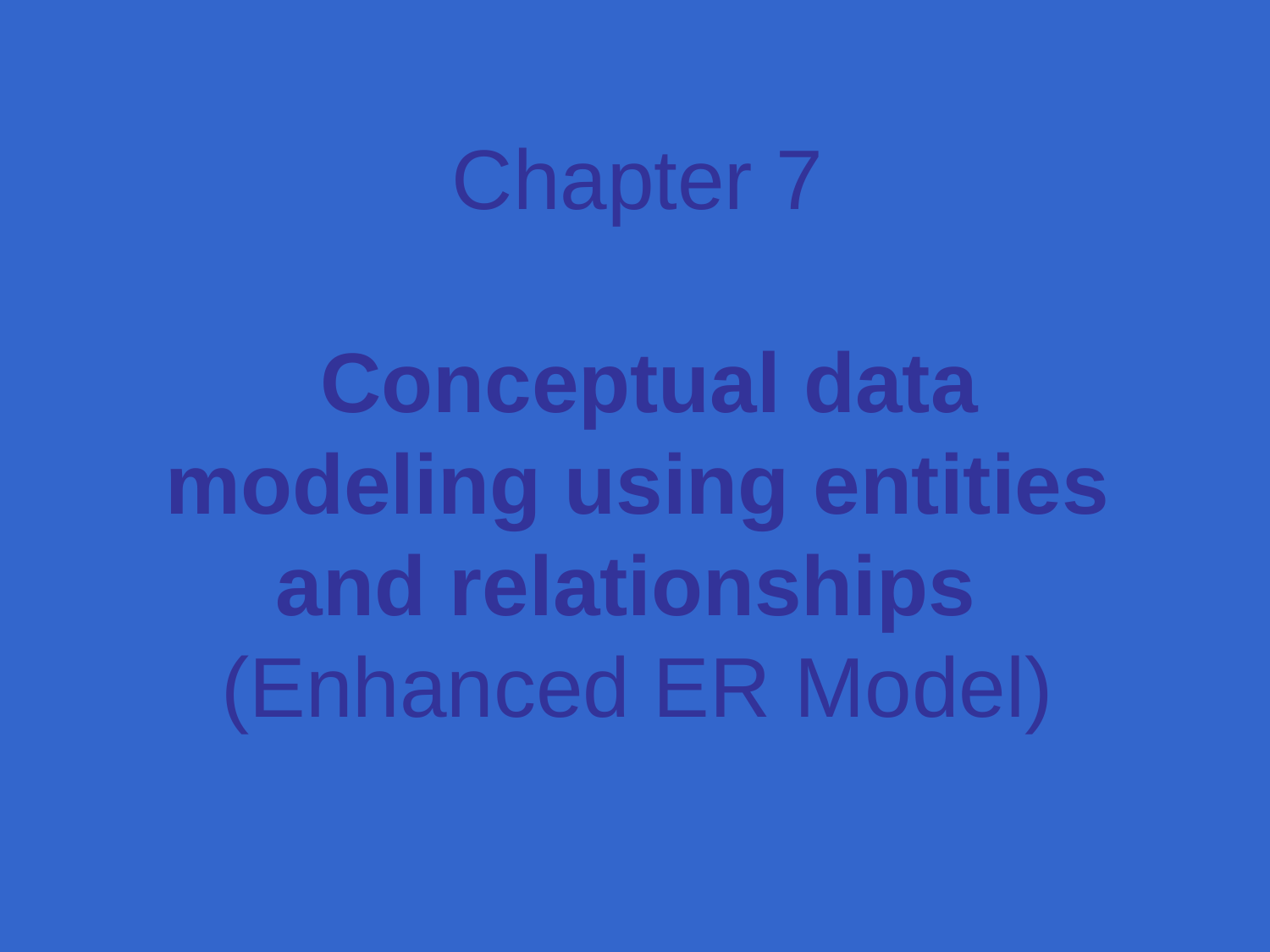

# Chapter 7 Conceptual data modeling using entities and relationships (Enhanced ER Model)